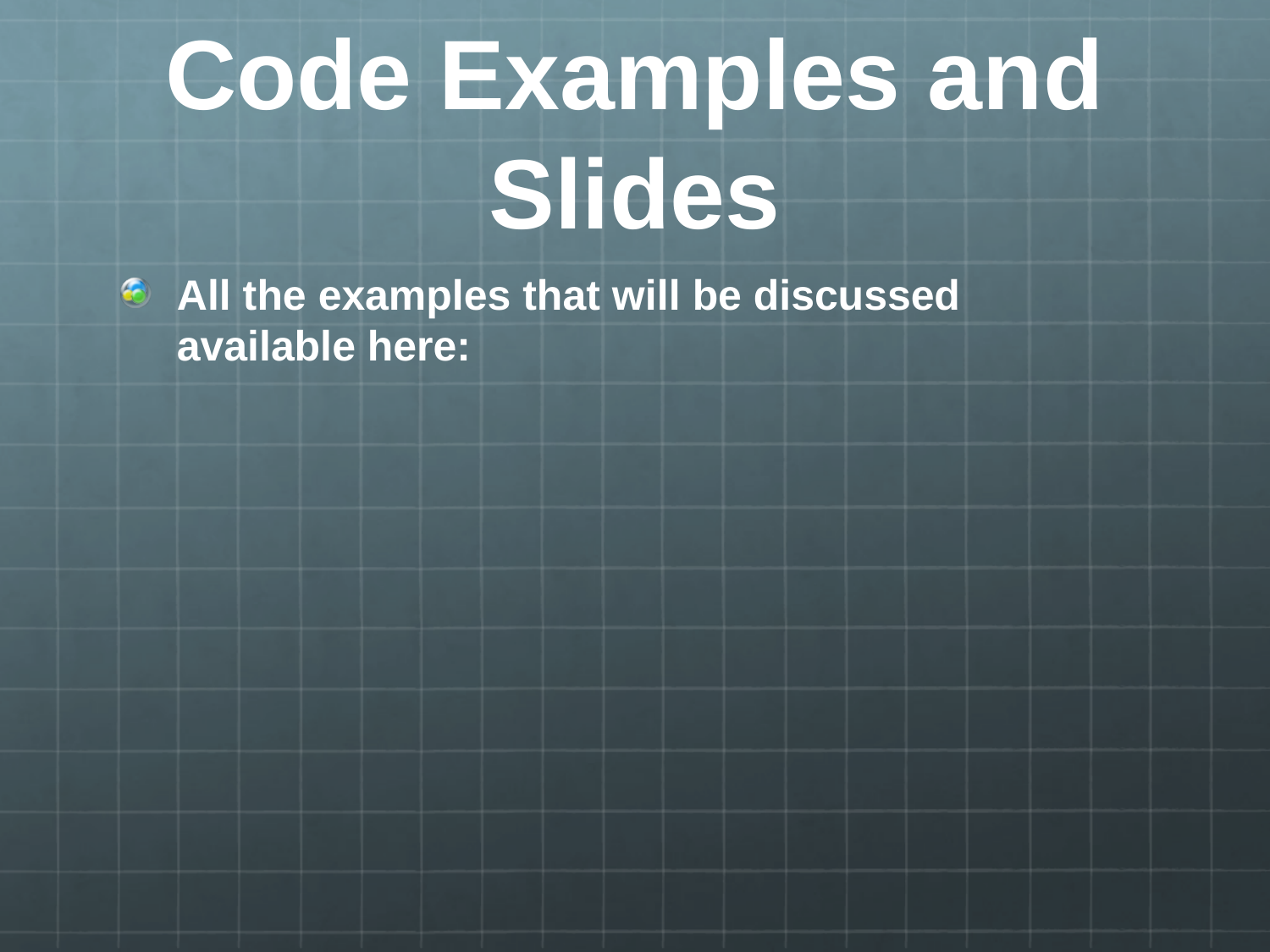

# Code Examples and Slides
All the examples that will be discussed available here: